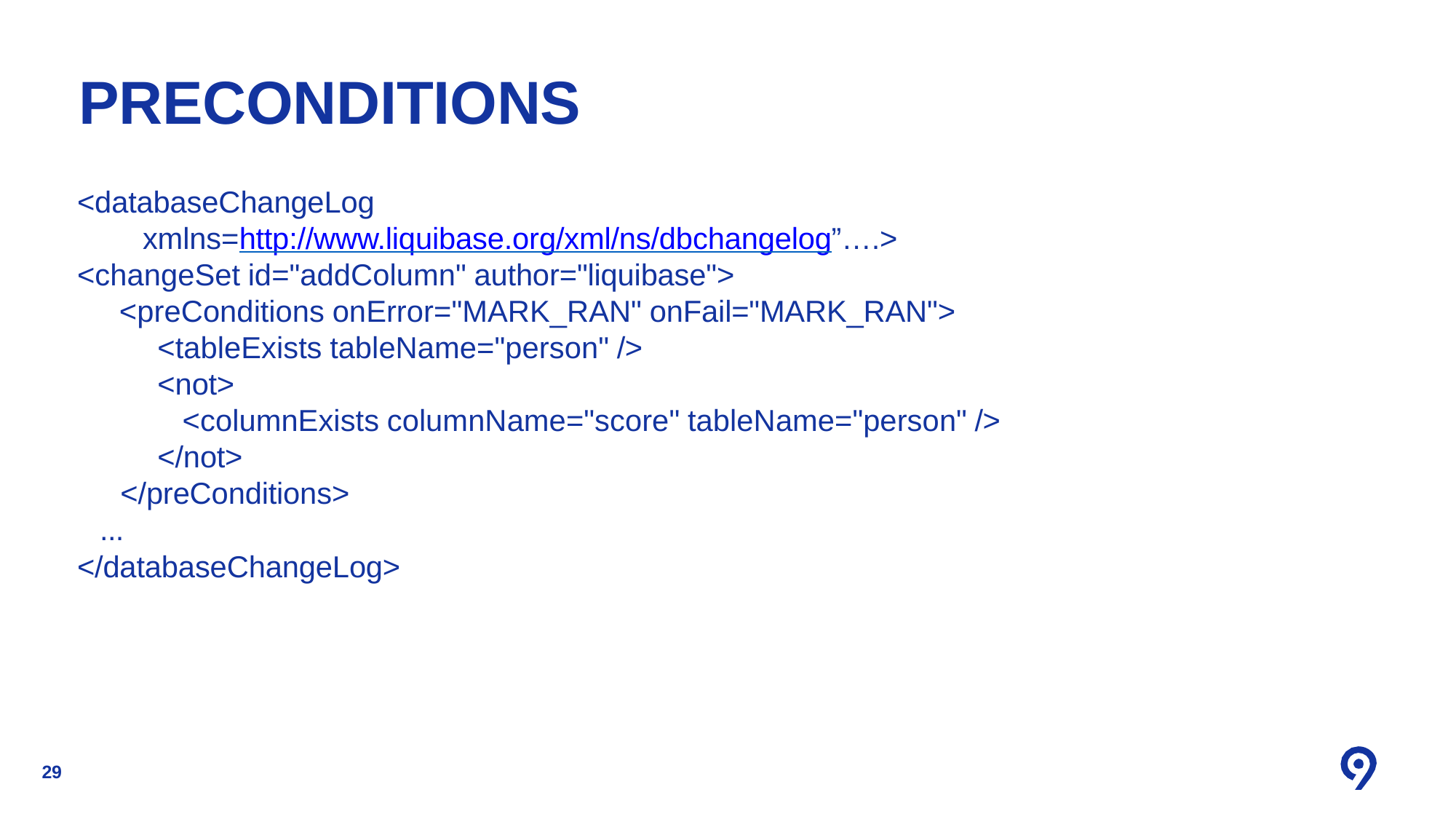

# PRECONDITIONS
<databaseChangeLog
xmlns=http://www.liquibase.org/xml/ns/dbchangelog”….>
<changeSet id="addColumn" author="liquibase">
<preConditions onError="MARK_RAN" onFail="MARK_RAN">
<tableExists tableName="person" />
<not>
<columnExists columnName="score" tableName="person" />
</not>
</preConditions>
...
</databaseChangeLog>
29